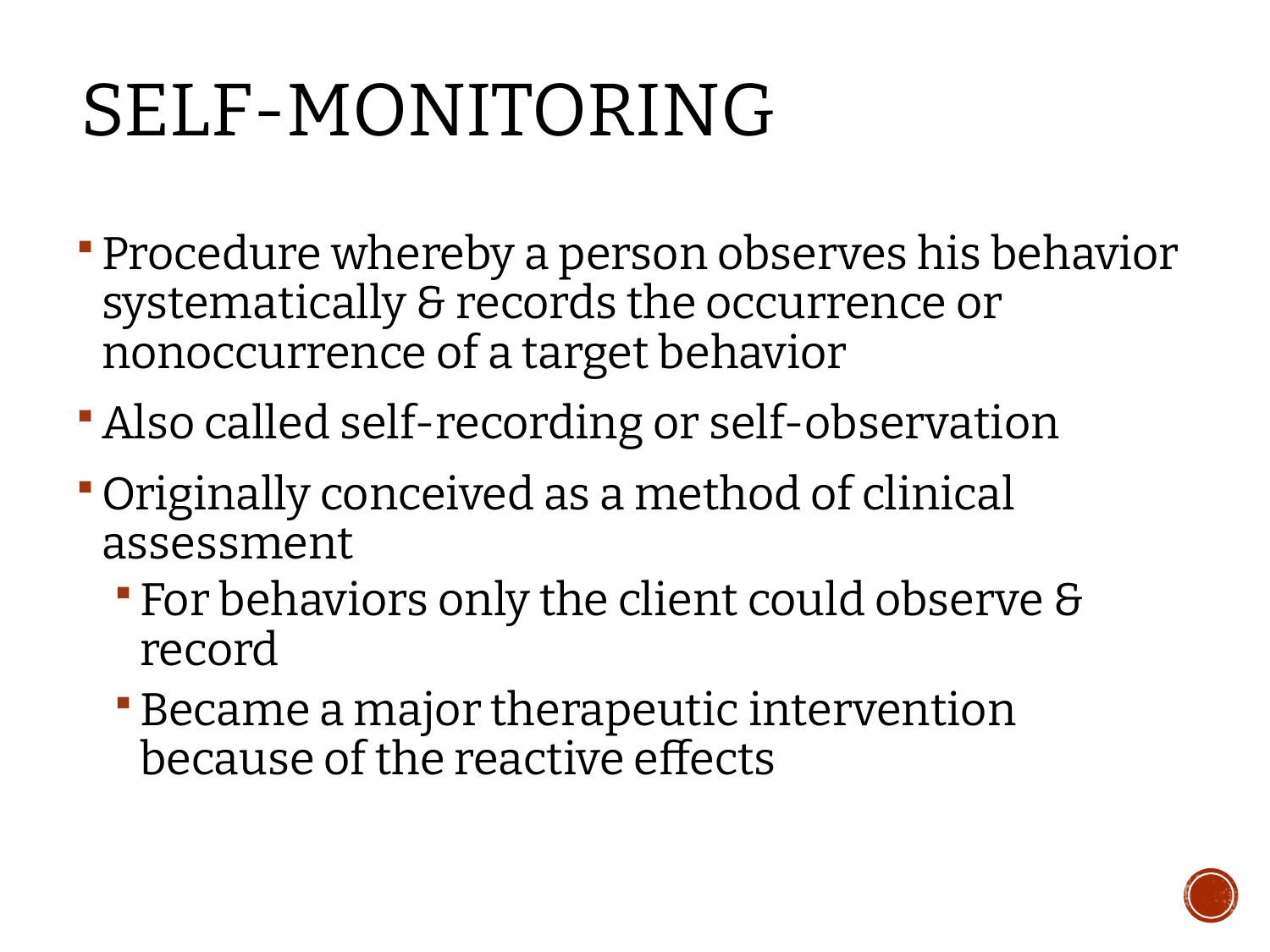

# Self-Monitoring
Procedure whereby a person observes his behavior systematically & records the occurrence or nonoccurrence of a target behavior
Also called self-recording or self-observation
Originally conceived as a method of clinical assessment
For behaviors only the client could observe & record
Became a major therapeutic intervention because of the reactive effects